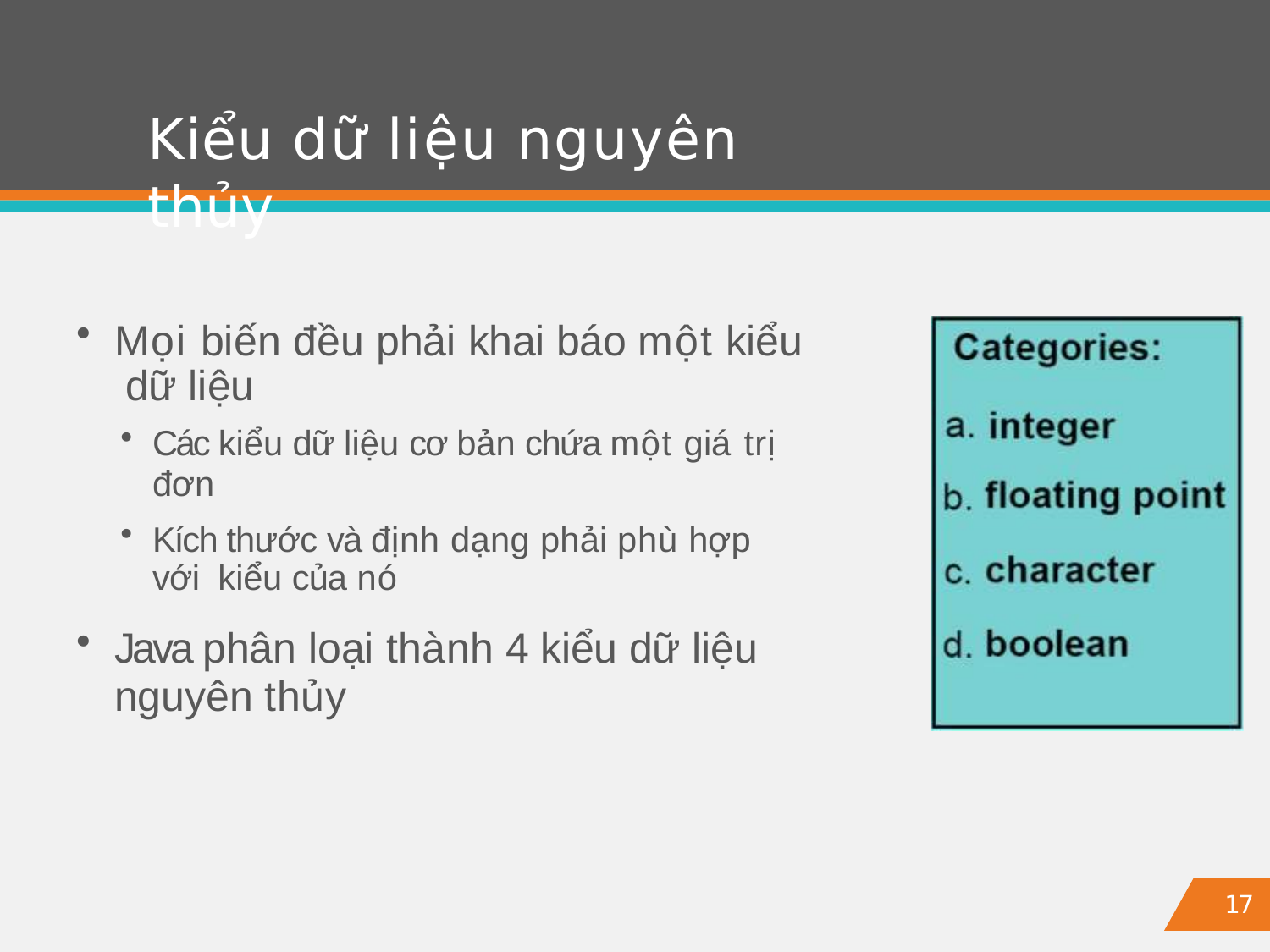

# Kiểu dữ liệu nguyên thủy
Mọi biến đều phải khai báo một kiểu  dữ liệu
Các kiểu dữ liệu cơ bản chứa một giá trị
đơn
Kích thước và định dạng phải phù hợp với  kiểu của nó
Java phân loại thành 4 kiểu dữ liệu
nguyên thủy

17